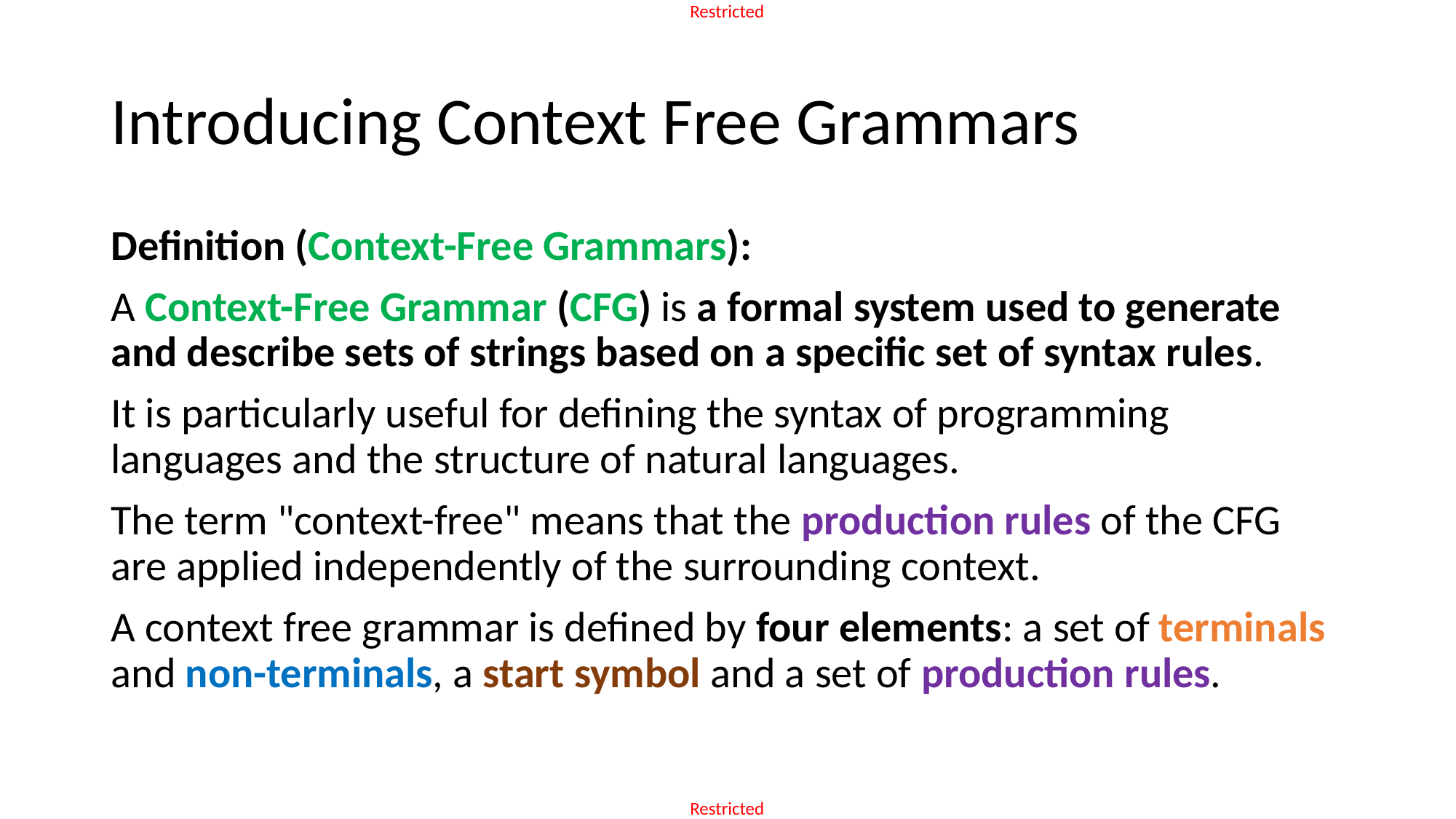

# Introducing Context Free Grammars
Definition (Context-Free Grammars):
A Context-Free Grammar (CFG) is a formal system used to generate and describe sets of strings based on a specific set of syntax rules.
It is particularly useful for defining the syntax of programming languages and the structure of natural languages.
The term "context-free" means that the production rules of the CFG are applied independently of the surrounding context.
A context free grammar is defined by four elements: a set of terminals and non-terminals, a start symbol and a set of production rules.